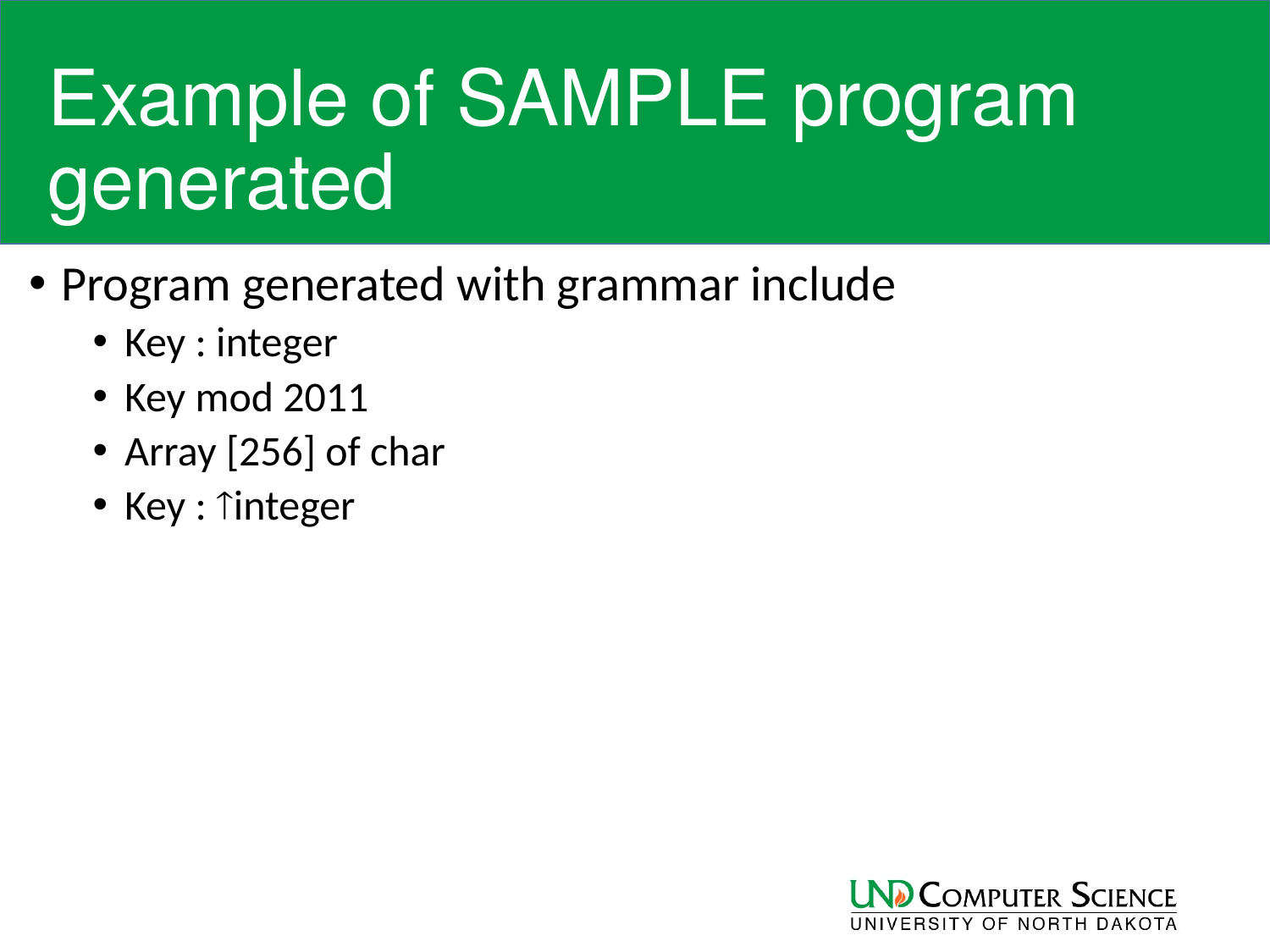

# Example of SAMPLE program generated
Program generated with grammar include
Key : integer
Key mod 2011
Array [256] of char
Key : ↑integer
45